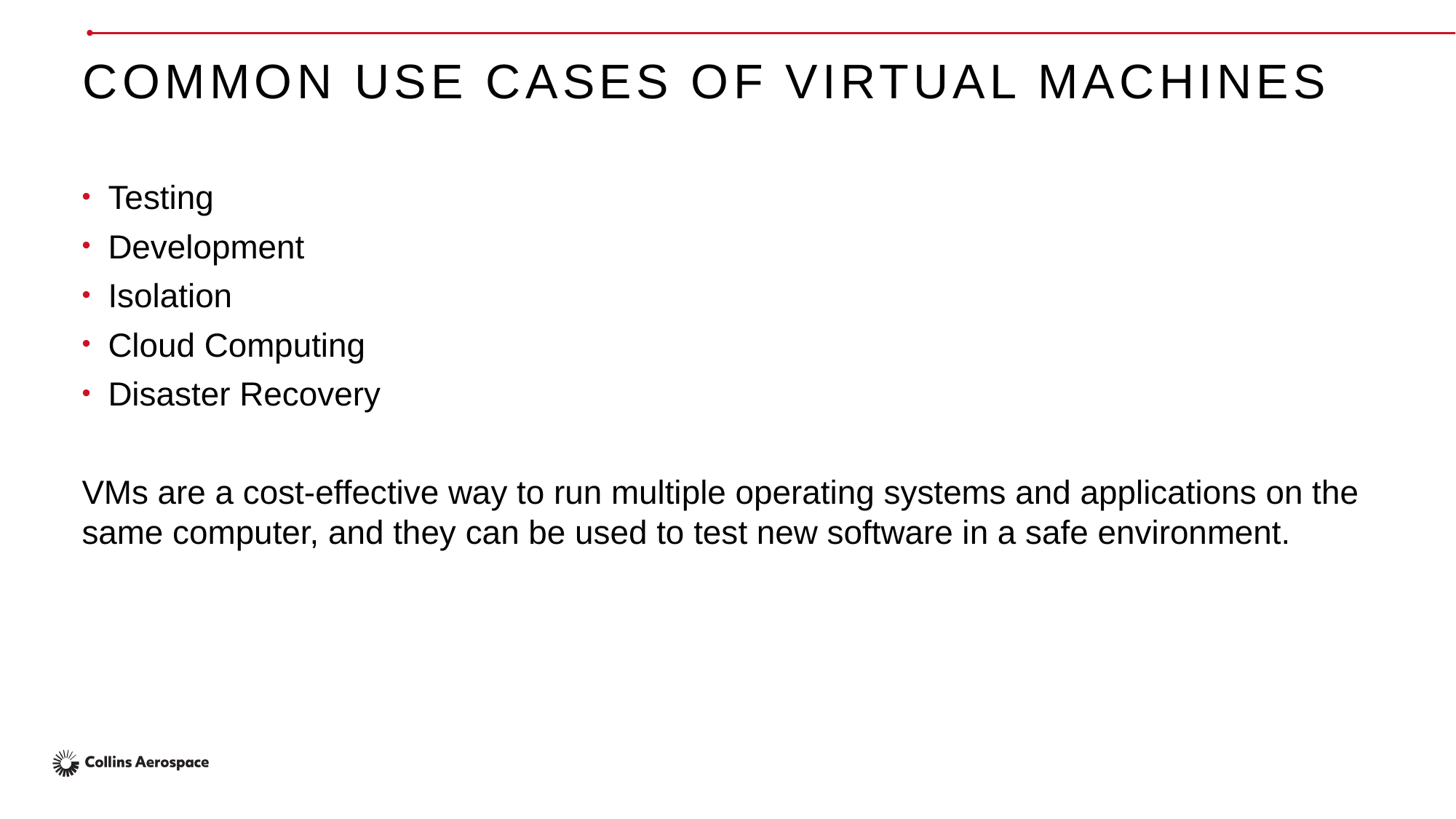

# Common use cases of Virtual Machines
Testing
Development
Isolation
Cloud Computing
Disaster Recovery

VMs are a cost-effective way to run multiple operating systems and applications on the same computer, and they can be used to test new software in a safe environment.